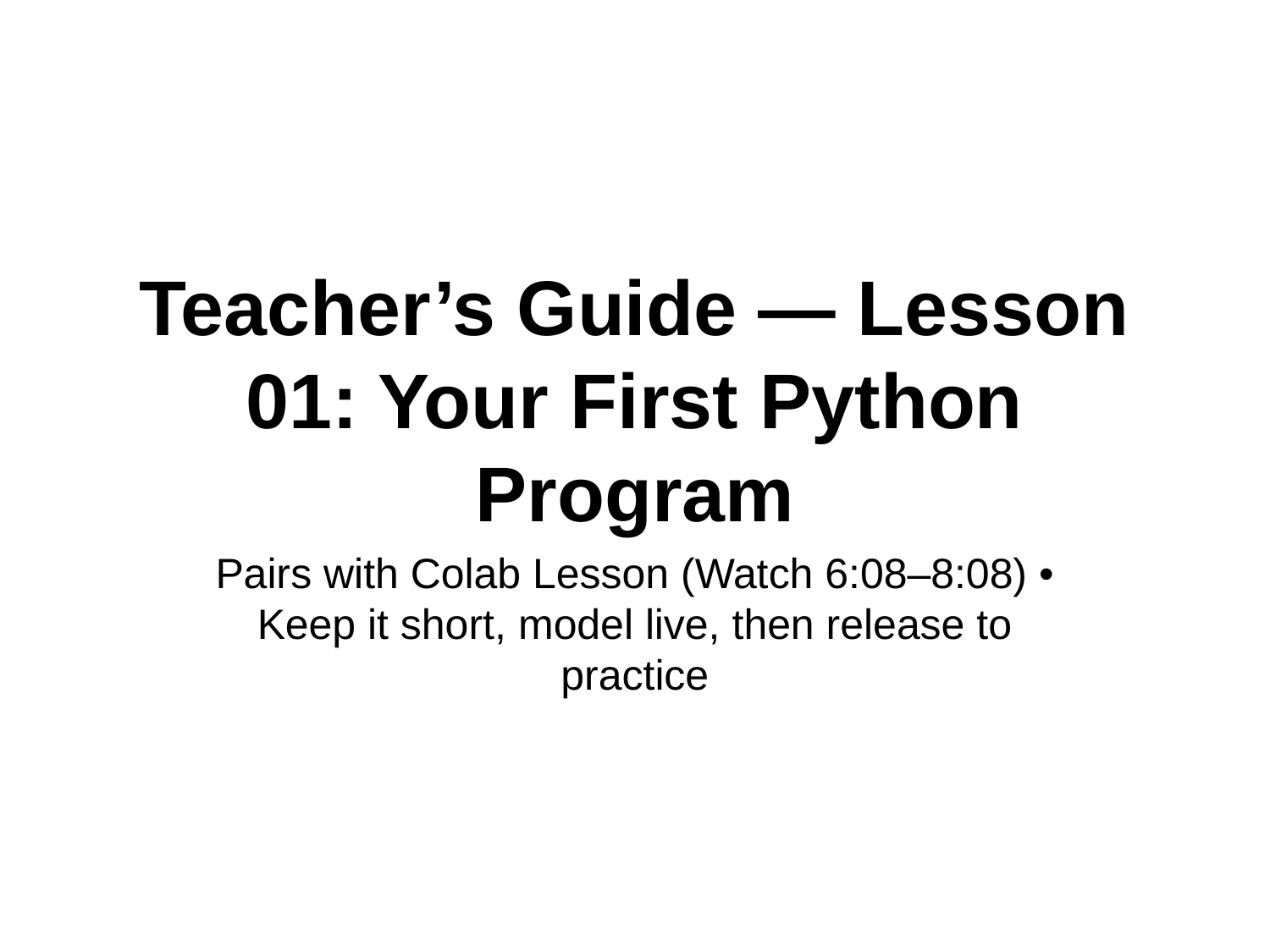

# Teacher’s Guide — Lesson 01: Your First Python Program
Pairs with Colab Lesson (Watch 6:08–8:08) • Keep it short, model live, then release to practice